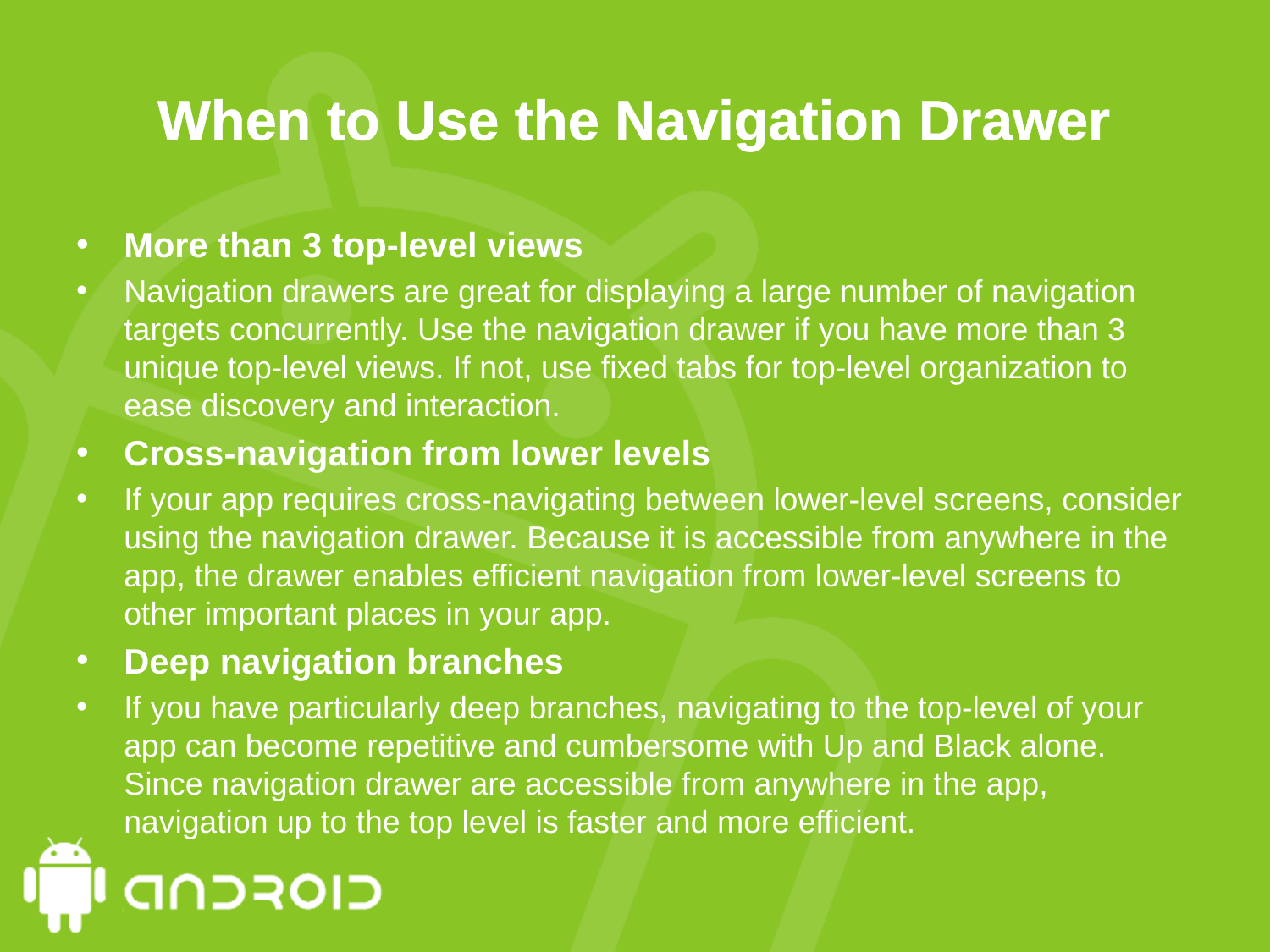

# When to Use the Navigation Drawer
More than 3 top-level views
Navigation drawers are great for displaying a large number of navigation targets concurrently. Use the navigation drawer if you have more than 3 unique top-level views. If not, use fixed tabs for top-level organization to ease discovery and interaction.
Cross-navigation from lower levels
If your app requires cross-navigating between lower-level screens, consider using the navigation drawer. Because it is accessible from anywhere in the app, the drawer enables efficient navigation from lower-level screens to other important places in your app.
Deep navigation branches
If you have particularly deep branches, navigating to the top-level of your app can become repetitive and cumbersome with Up and Black alone. Since navigation drawer are accessible from anywhere in the app, navigation up to the top level is faster and more efficient.